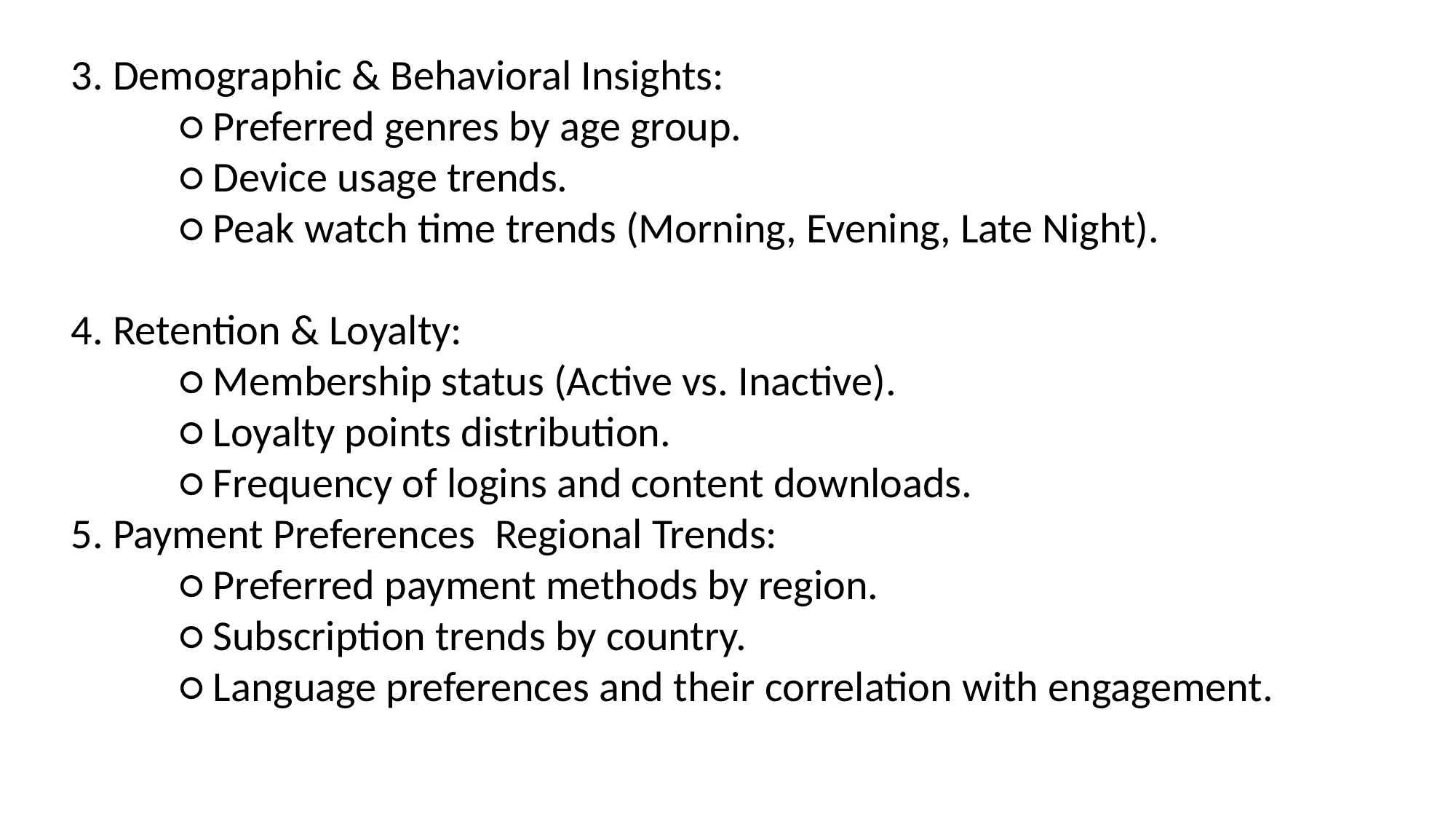

3. Demographic & Behavioral Insights:
	○ Preferred genres by age group.
	○ Device usage trends.
	○ Peak watch time trends (Morning, Evening, Late Night).

4. Retention & Loyalty:
	○ Membership status (Active vs. Inactive).
	○ Loyalty points distribution.
	○ Frequency of logins and content downloads.
5. Payment Preferences  Regional Trends:
	○ Preferred payment methods by region.
	○ Subscription trends by country.
	○ Language preferences and their correlation with engagement.